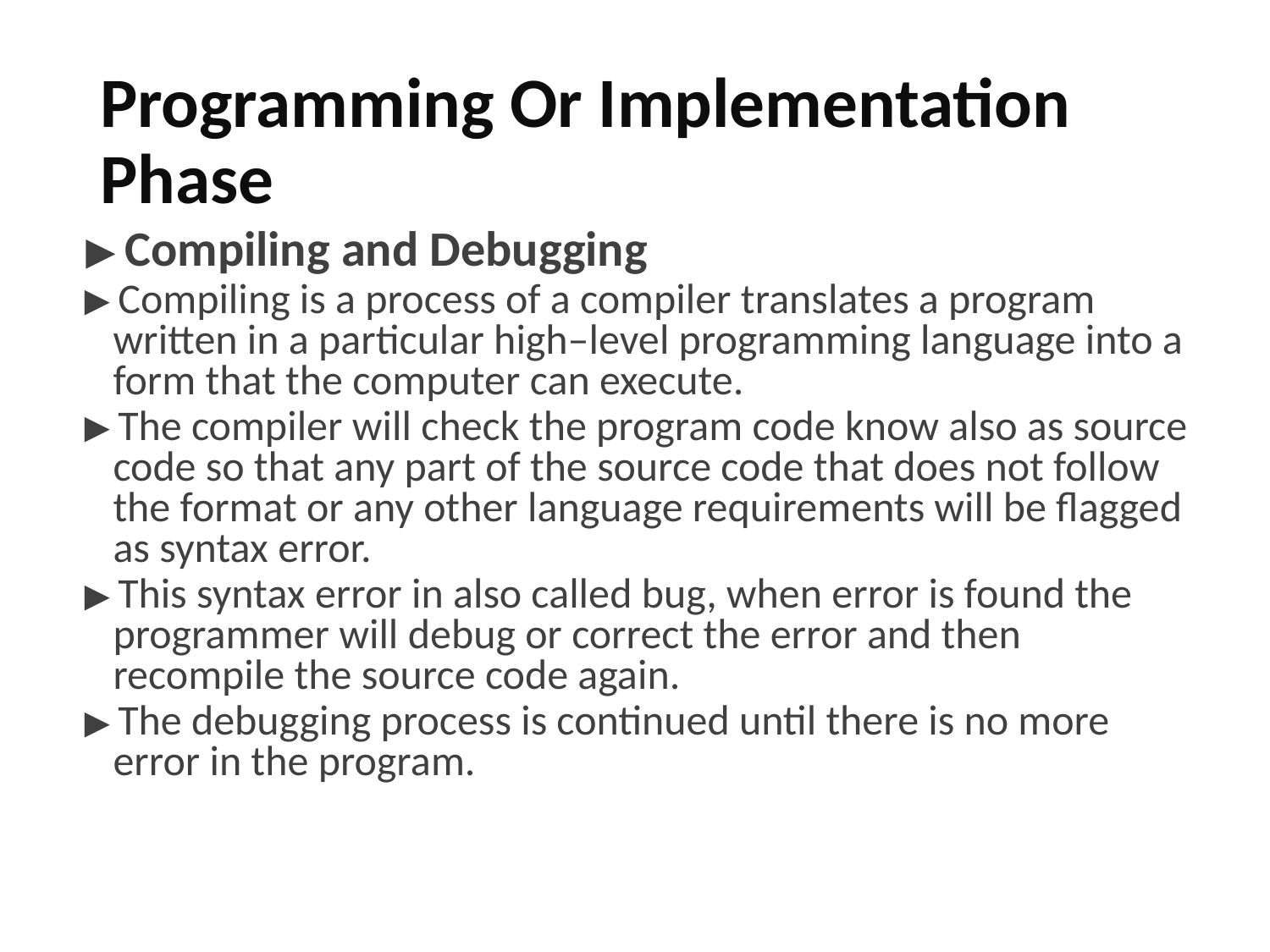

# Programming Or Implementation Phase
Compiling and Debugging
Compiling is a process of a compiler translates a program written in a particular high–level programming language into a form that the computer can execute.
The compiler will check the program code know also as source code so that any part of the source code that does not follow the format or any other language requirements will be flagged as syntax error.
This syntax error in also called bug, when error is found the programmer will debug or correct the error and then recompile the source code again.
The debugging process is continued until there is no more error in the program.